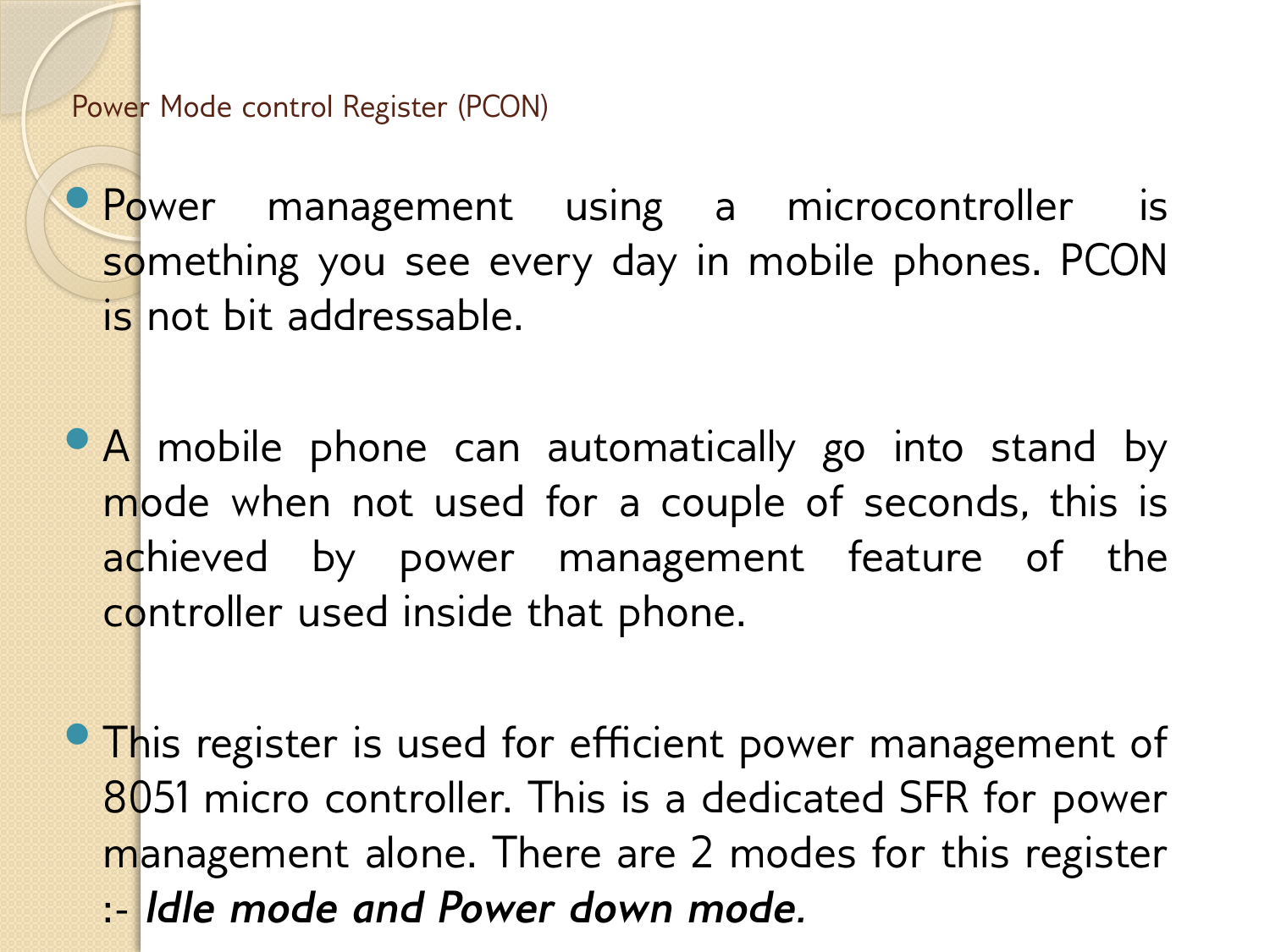

# Power Mode control Register (PCON)
Power management using a microcontroller  is something you see every day in mobile phones. PCON is not bit addressable.

A mobile phone can automatically go into stand by mode when not used for a couple of seconds, this is achieved by power management feature of the controller used inside that phone.

This register is used for efficient power management of 8051 micro controller. This is a dedicated SFR for power management alone. There are 2 modes for this register :- Idle mode and Power down mode.